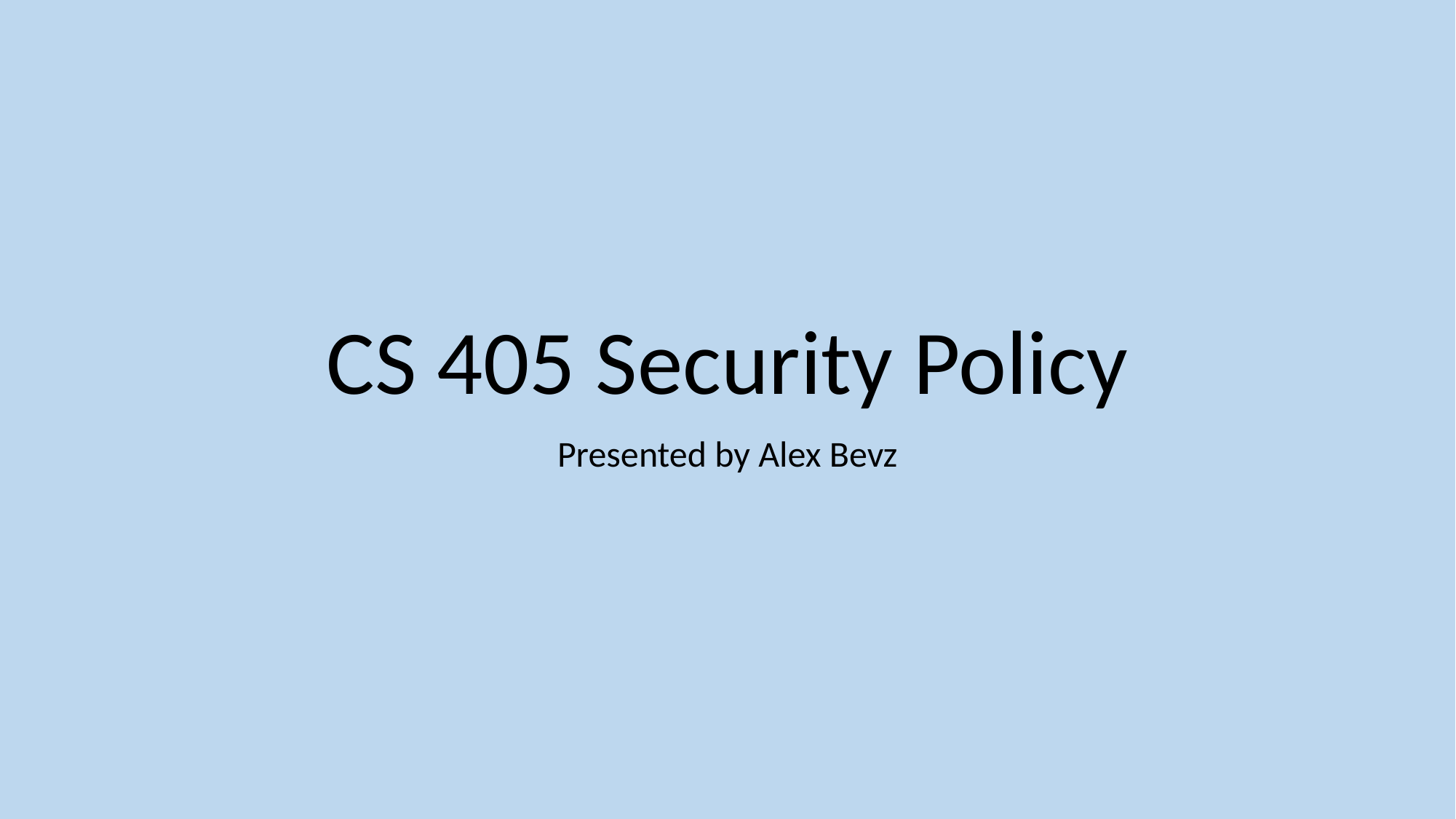

# CS 405 Security Policy
Presented by Alex Bevz